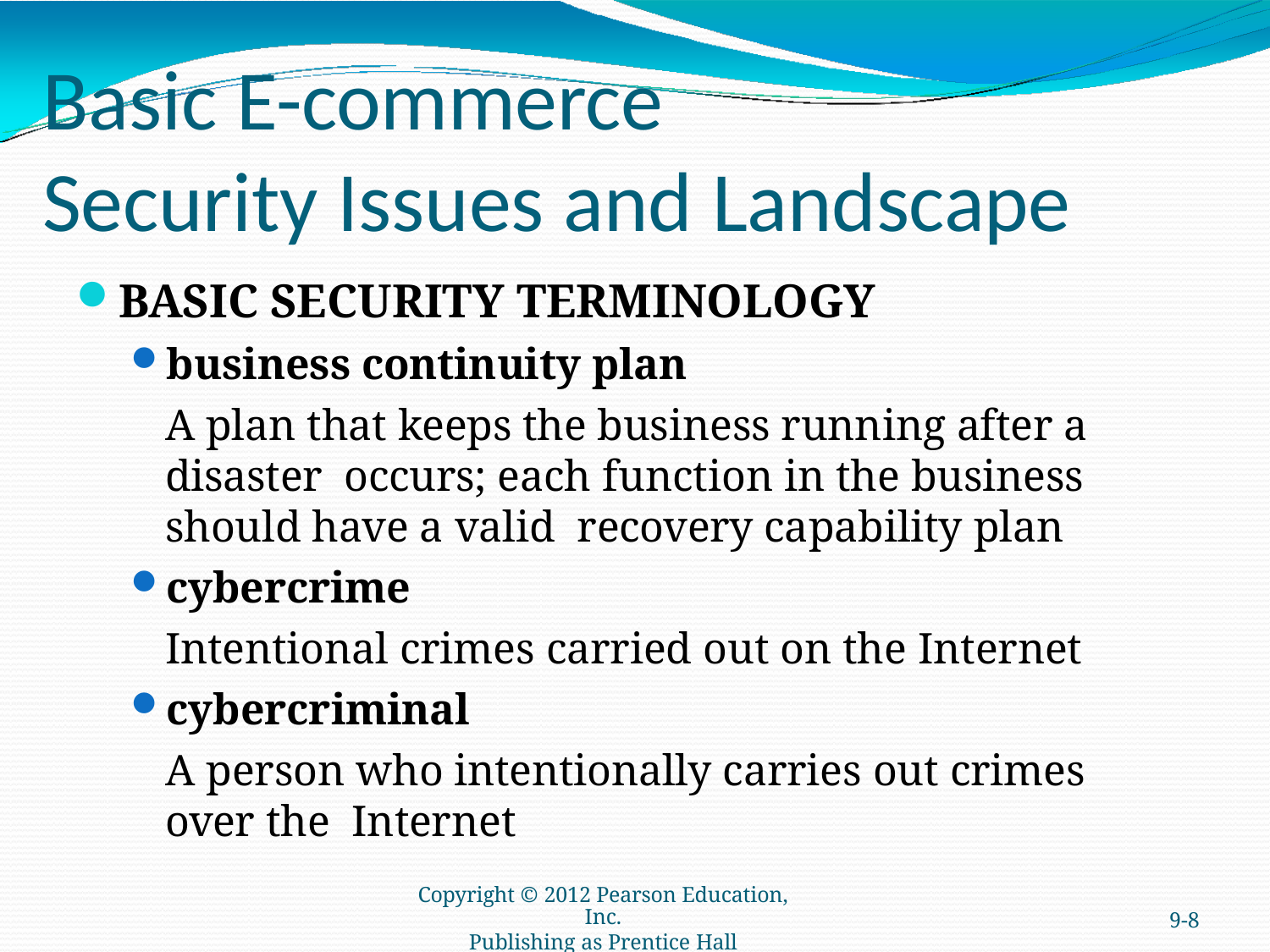

# Basic E-commerce
Security Issues and Landscape
BASIC SECURITY TERMINOLOGY
business continuity plan
A plan that keeps the business running after a disaster  occurs; each function in the business should have a valid  recovery capability plan
cybercrime
Intentional crimes carried out on the Internet
cybercriminal
A person who intentionally carries out crimes over the  Internet
Copyright © 2012 Pearson Education, Inc.
Publishing as Prentice Hall
9-8